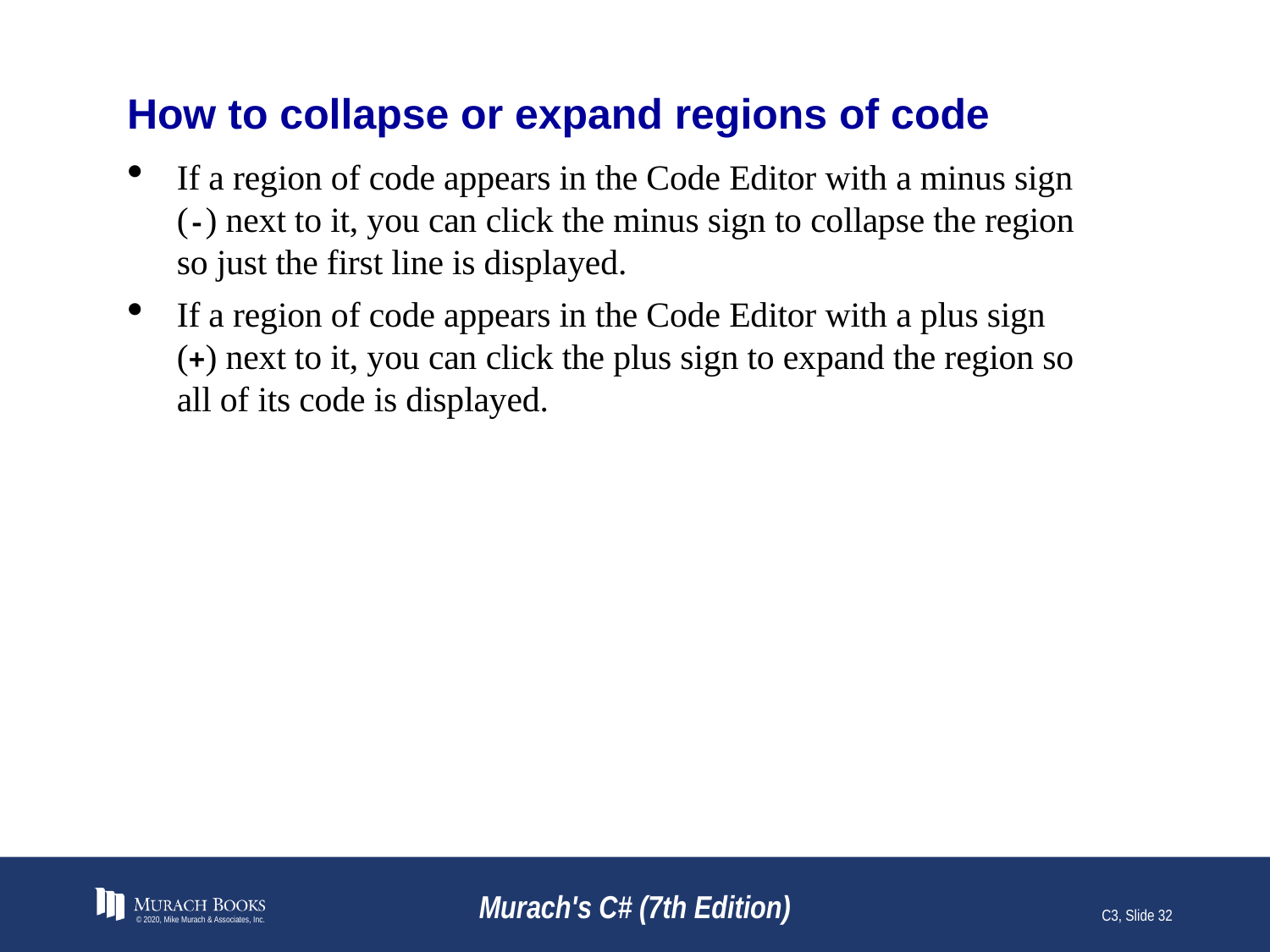

# How to collapse or expand regions of code
If a region of code appears in the Code Editor with a minus sign
(-) next to it, you can click the minus sign to collapse the region so just the first line is displayed.
If a region of code appears in the Code Editor with a plus sign (+) next to it, you can click the plus sign to expand the region so all of its code is displayed.

© 2020, Mike Murach & Associates, Inc.
Murach's C# (7th Edition)

C3, Slide 32